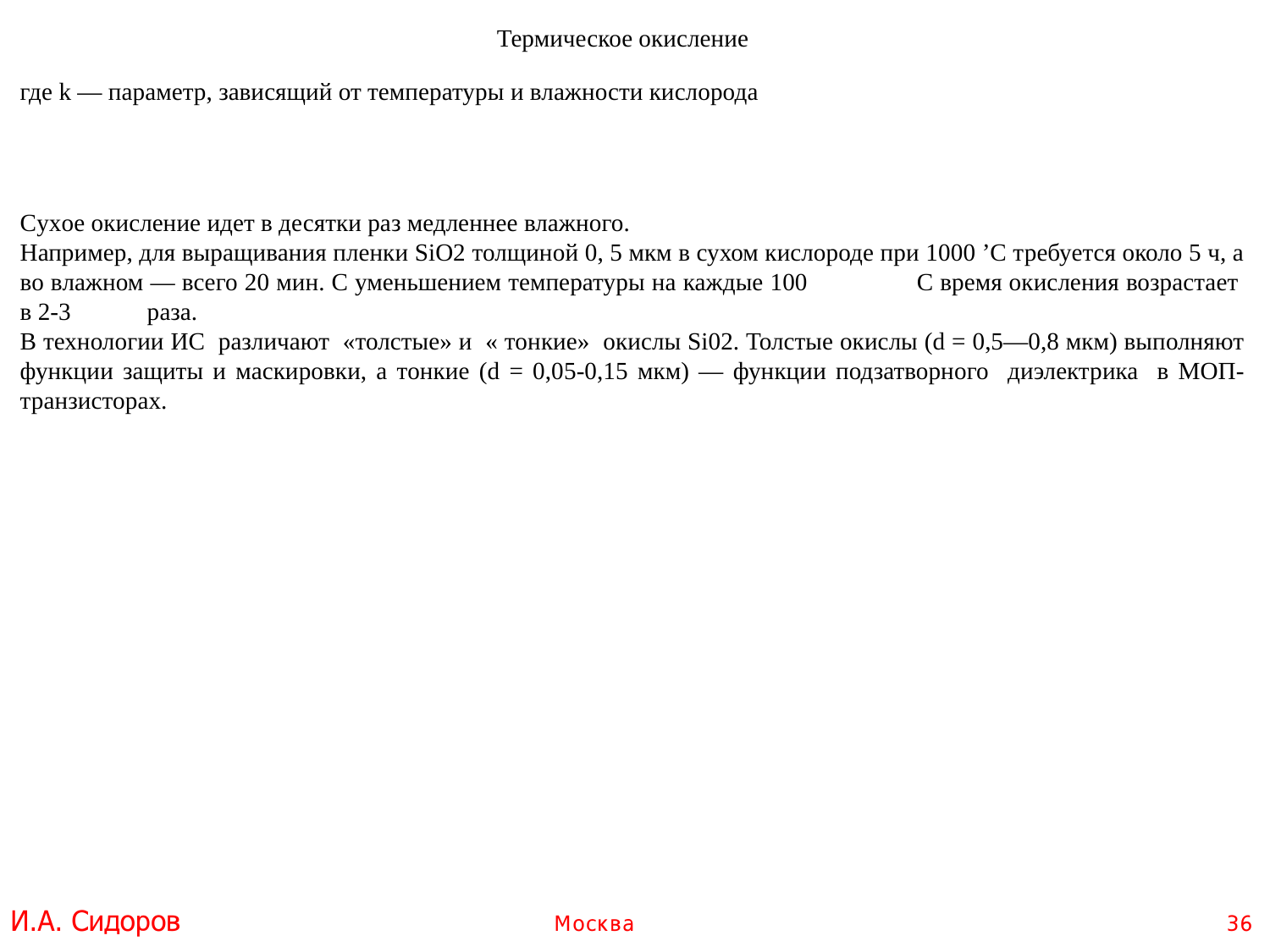

Термическое окисление
где k — параметр, зависящий от температуры и влажности кислорода

Cyxoe окисление идет в десятки раз медленнее влажного.
Например, для выращивания пленки SiO2 толщиной 0, 5 мкм в сухом кислороде при 1000 ’С требуется около 5 ч, а во влажном — всего 20 мин. С уменьшением температуры на каждые 100	С время окисления возрастает  в 2-3	раза.
В технологии ИС  различают  «толстые» и  « тонкие»  окислы Si02. Толстые окислы (d = 0,5—0,8 мкм) выполняют функции защиты и маскировки, а тонкие (d = 0,05-0,15 мкм) — функции подзатворного  диэлектрика  в MOП-транзисторах.

И.А. Сидоров                                           Москва   				            36